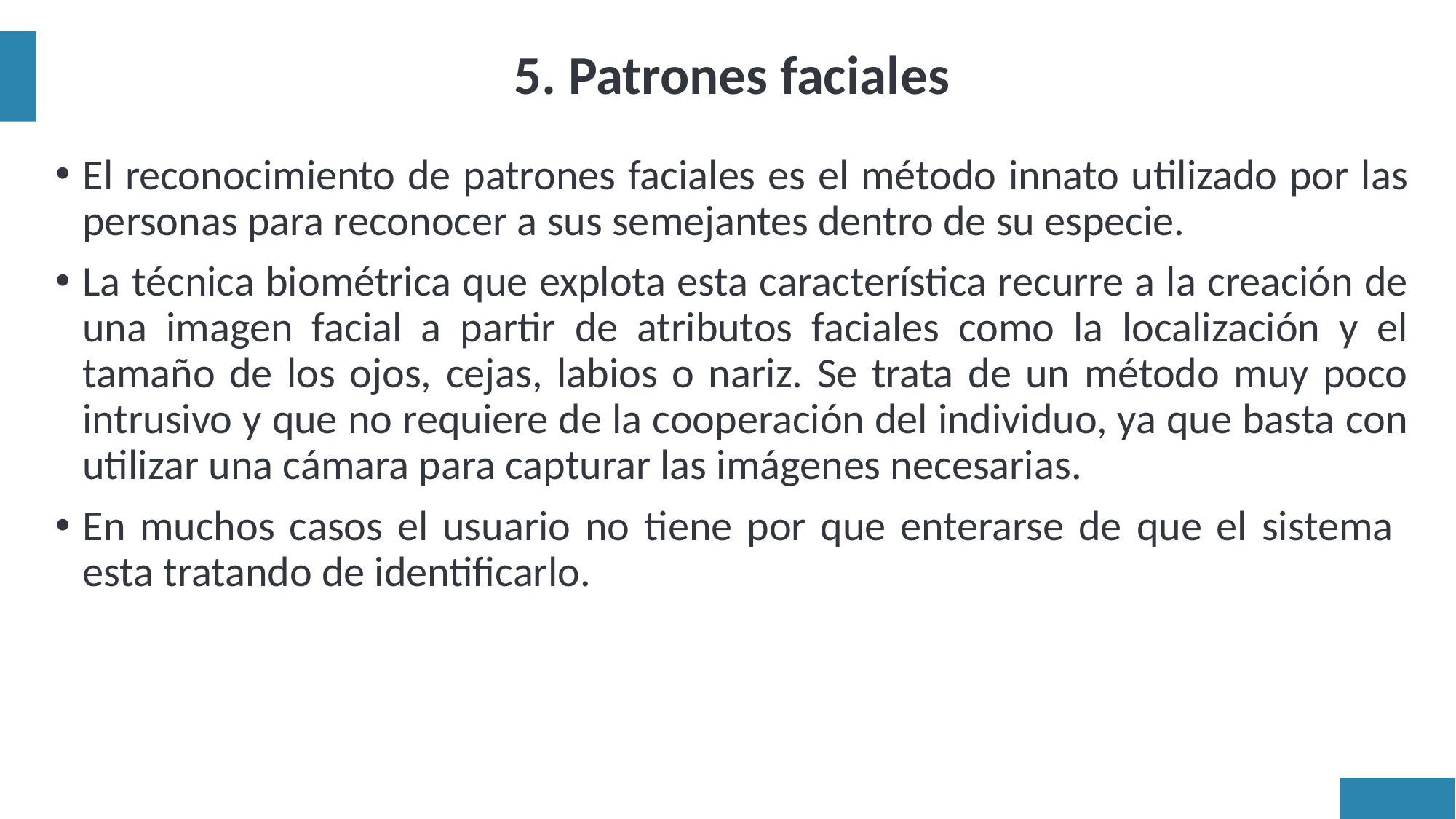

# 5. Patrones faciales
El reconocimiento de patrones faciales es el método innato utilizado por las personas para reconocer a sus semejantes dentro de su especie.
La técnica biométrica que explota esta característica recurre a la creación de una imagen facial a partir de atributos faciales como la localización y el tamaño de los ojos, cejas, labios o nariz. Se trata de un método muy poco intrusivo y que no requiere de la cooperación del individuo, ya que basta con utilizar una cámara para capturar las imágenes necesarias.
En muchos casos el usuario no tiene por que enterarse de que el sistema  esta tratando de identificarlo.